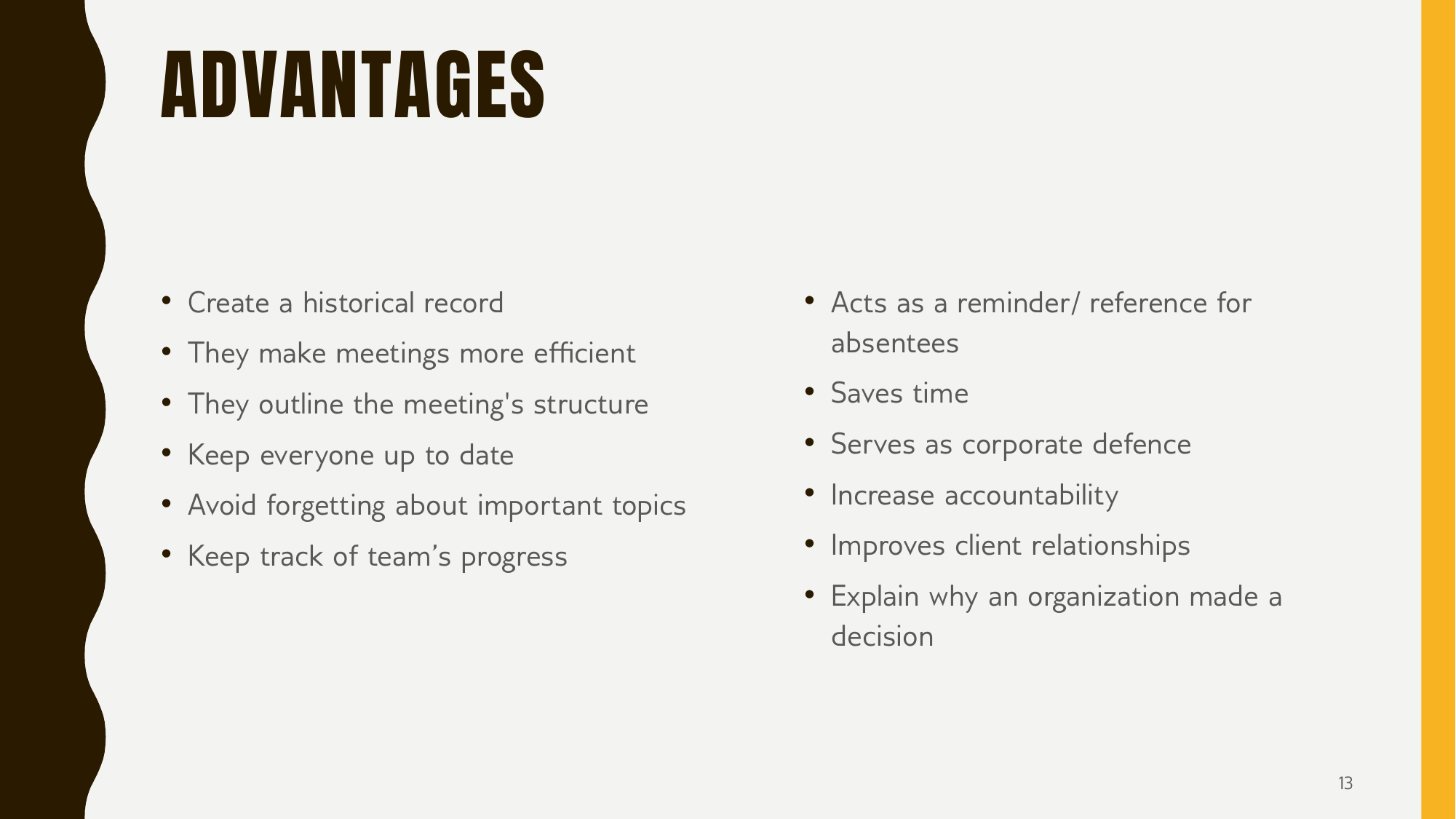

# Advantages
Create a historical record
They make meetings more efficient
They outline the meeting's structure
Keep everyone up to date
Avoid forgetting about important topics
Keep track of team’s progress

Acts as a reminder/ reference for absentees
Saves time
Serves as corporate defence
Increase accountability
Improves client relationships
Explain why an organization made a decision

13